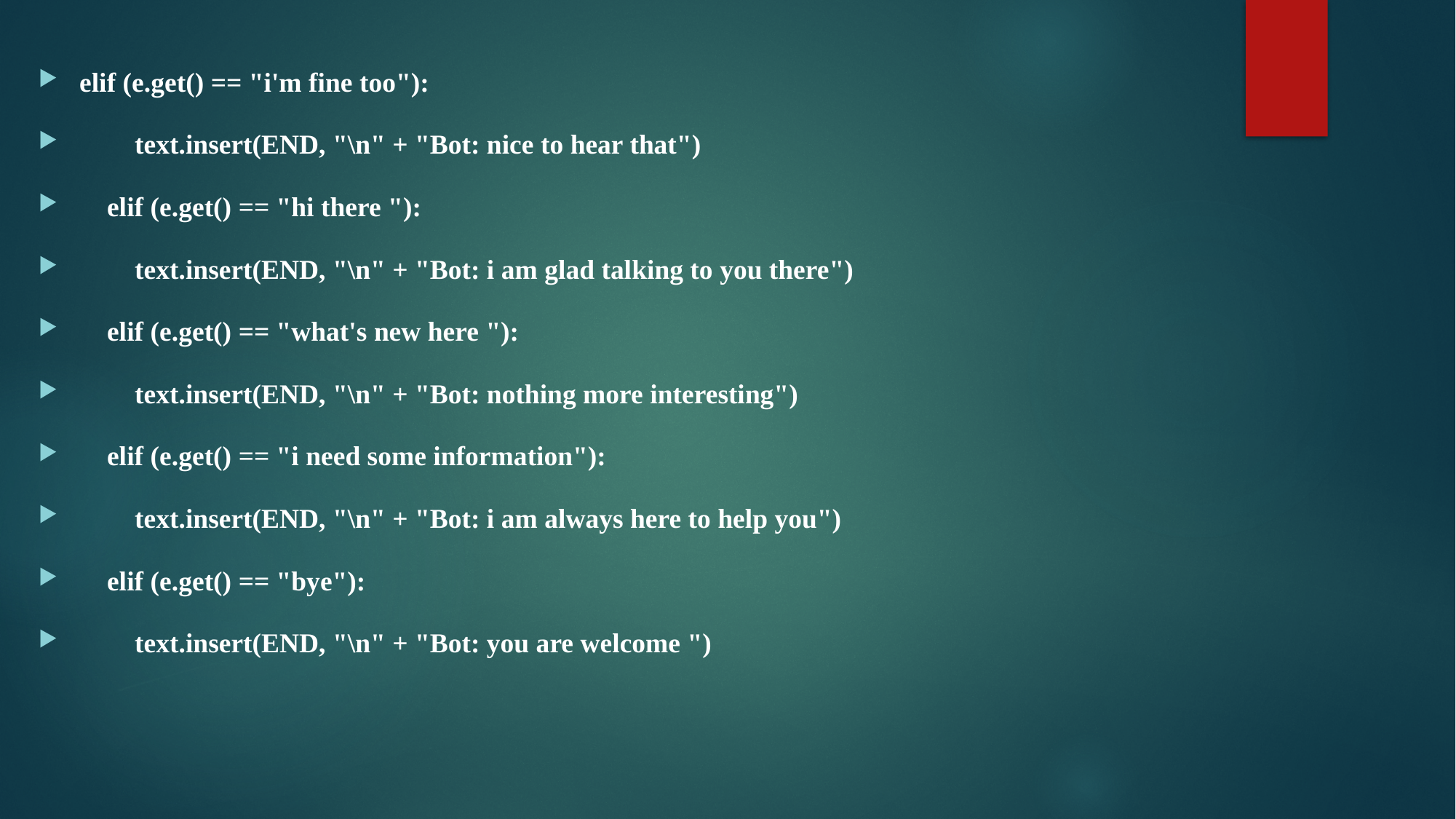

elif (e.get() == "i'm fine too"):
        text.insert(END, "\n" + "Bot: nice to hear that")
    elif (e.get() == "hi there "):
        text.insert(END, "\n" + "Bot: i am glad talking to you there")
    elif (e.get() == "what's new here "):
        text.insert(END, "\n" + "Bot: nothing more interesting")
    elif (e.get() == "i need some information"):
        text.insert(END, "\n" + "Bot: i am always here to help you")
    elif (e.get() == "bye"):
        text.insert(END, "\n" + "Bot: you are welcome ")